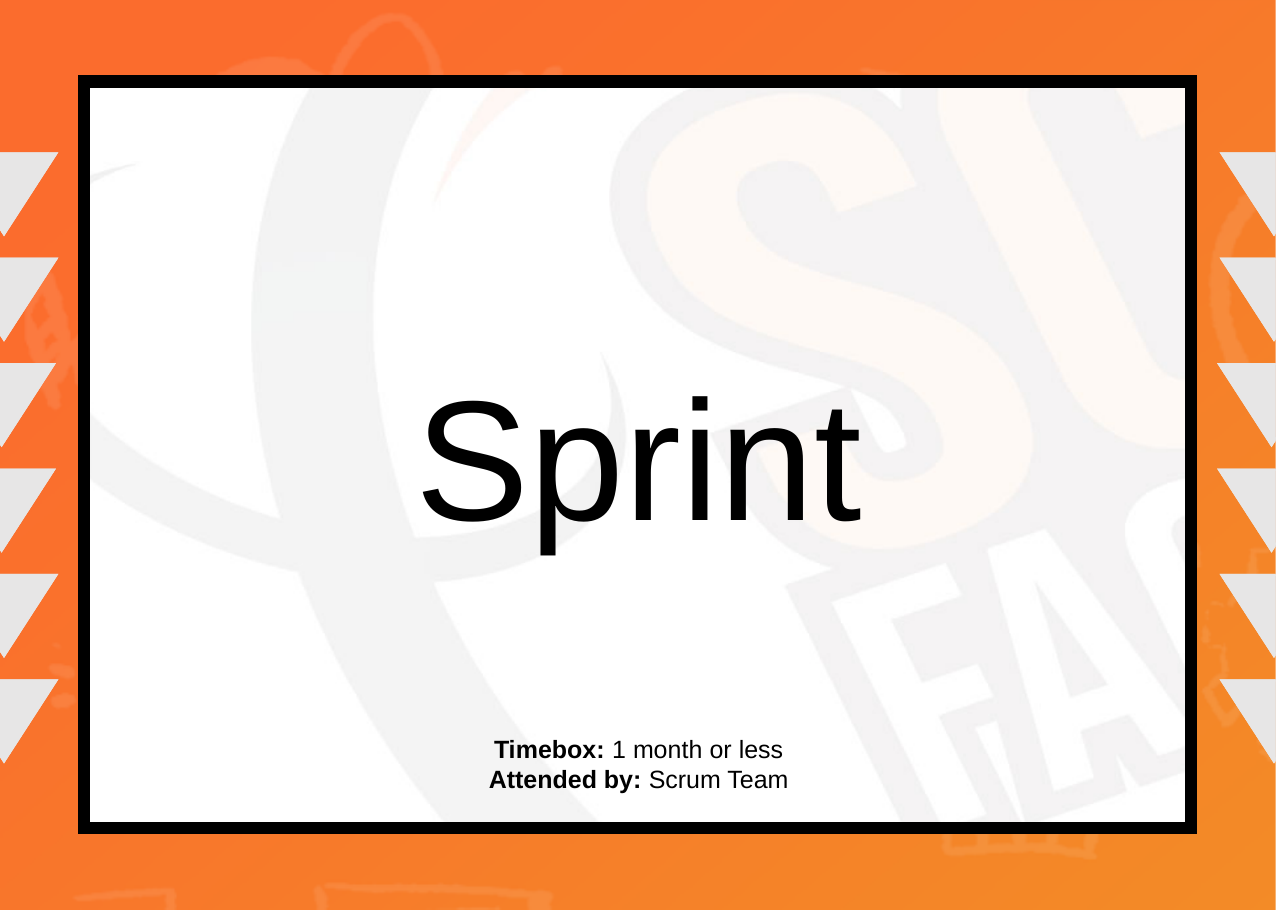

Sprint
Timebox: 1 month or less
Attended by: Scrum Team